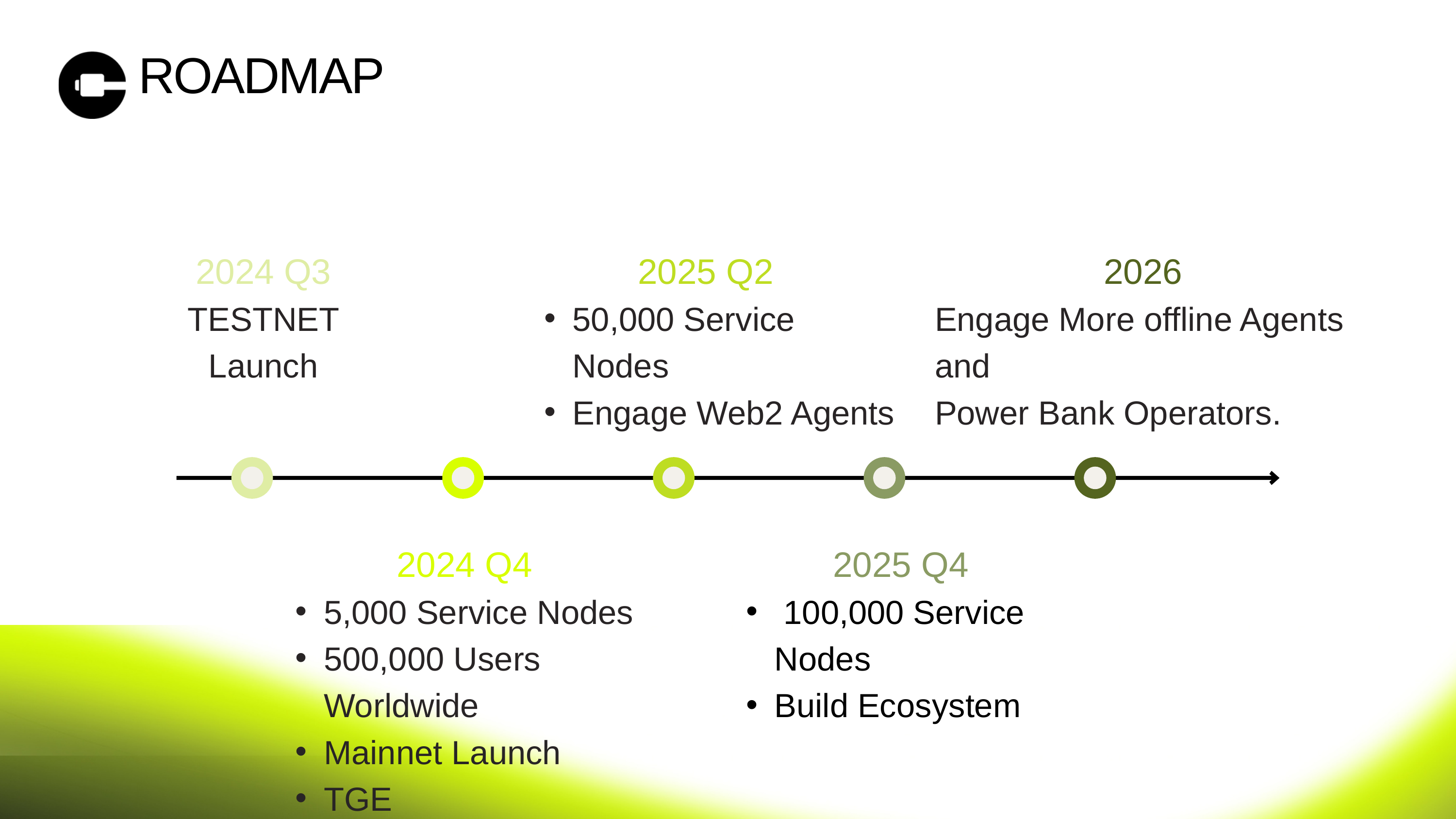

ROADMAP
2024 Q3
TESTNET Launch

2025 Q2
50,000 Service Nodes
Engage Web2 Agents
2026
Engage More offline Agents and
Power Bank Operators.

2024 Q4
5,000 Service Nodes
500,000 Users Worldwide
Mainnet Launch
TGE
2025 Q4
 100,000 Service Nodes
Build Ecosystem